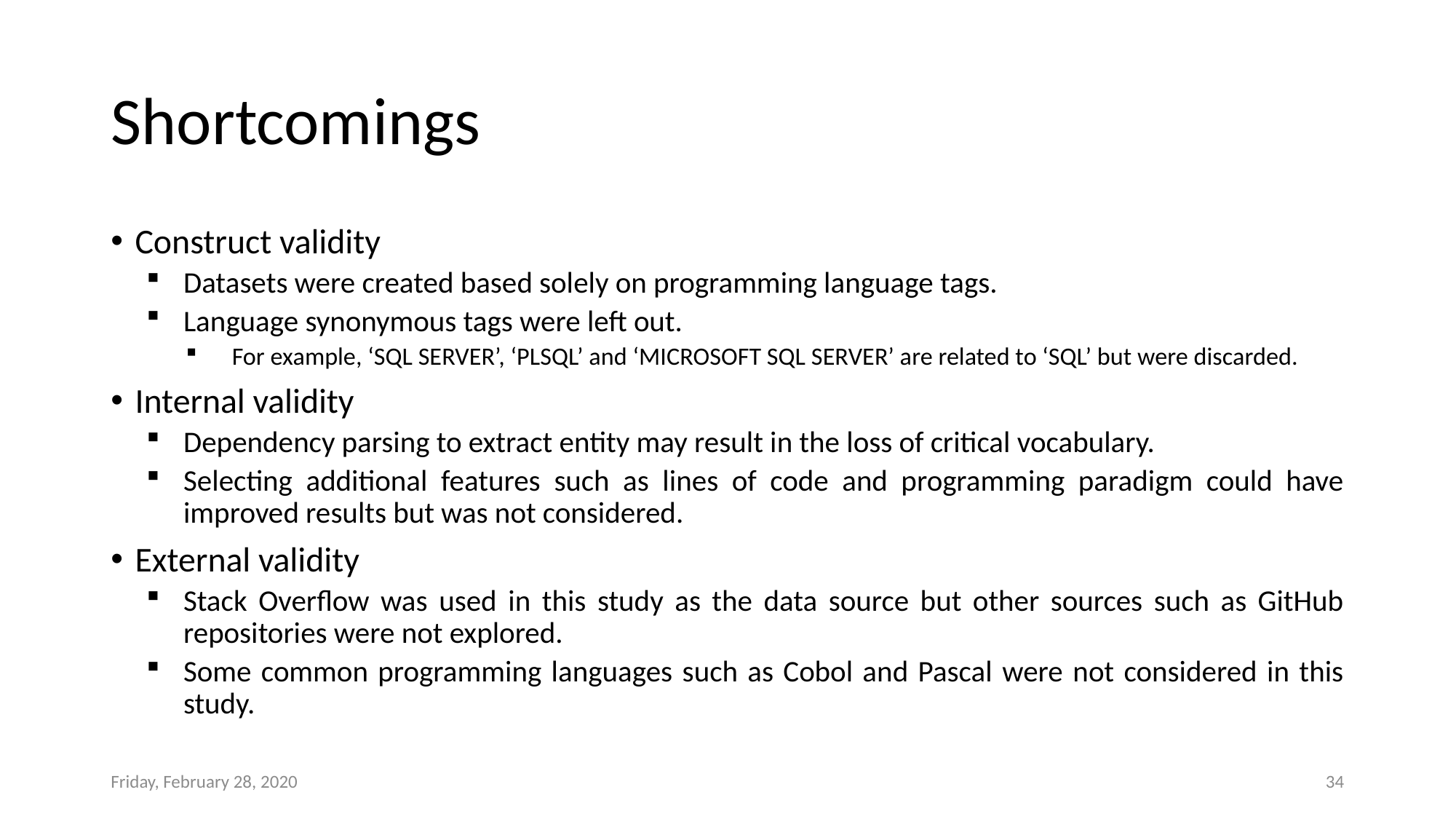

# Shortcomings
Construct validity
Datasets were created based solely on programming language tags.
Language synonymous tags were left out.
For example, ‘SQL SERVER’, ‘PLSQL’ and ‘MICROSOFT SQL SERVER’ are related to ‘SQL’ but were discarded.
Internal validity
Dependency parsing to extract entity may result in the loss of critical vocabulary.
Selecting additional features such as lines of code and programming paradigm could have improved results but was not considered.
External validity
Stack Overflow was used in this study as the data source but other sources such as GitHub repositories were not explored.
Some common programming languages such as Cobol and Pascal were not considered in this study.

Friday, February 28, 2020
34